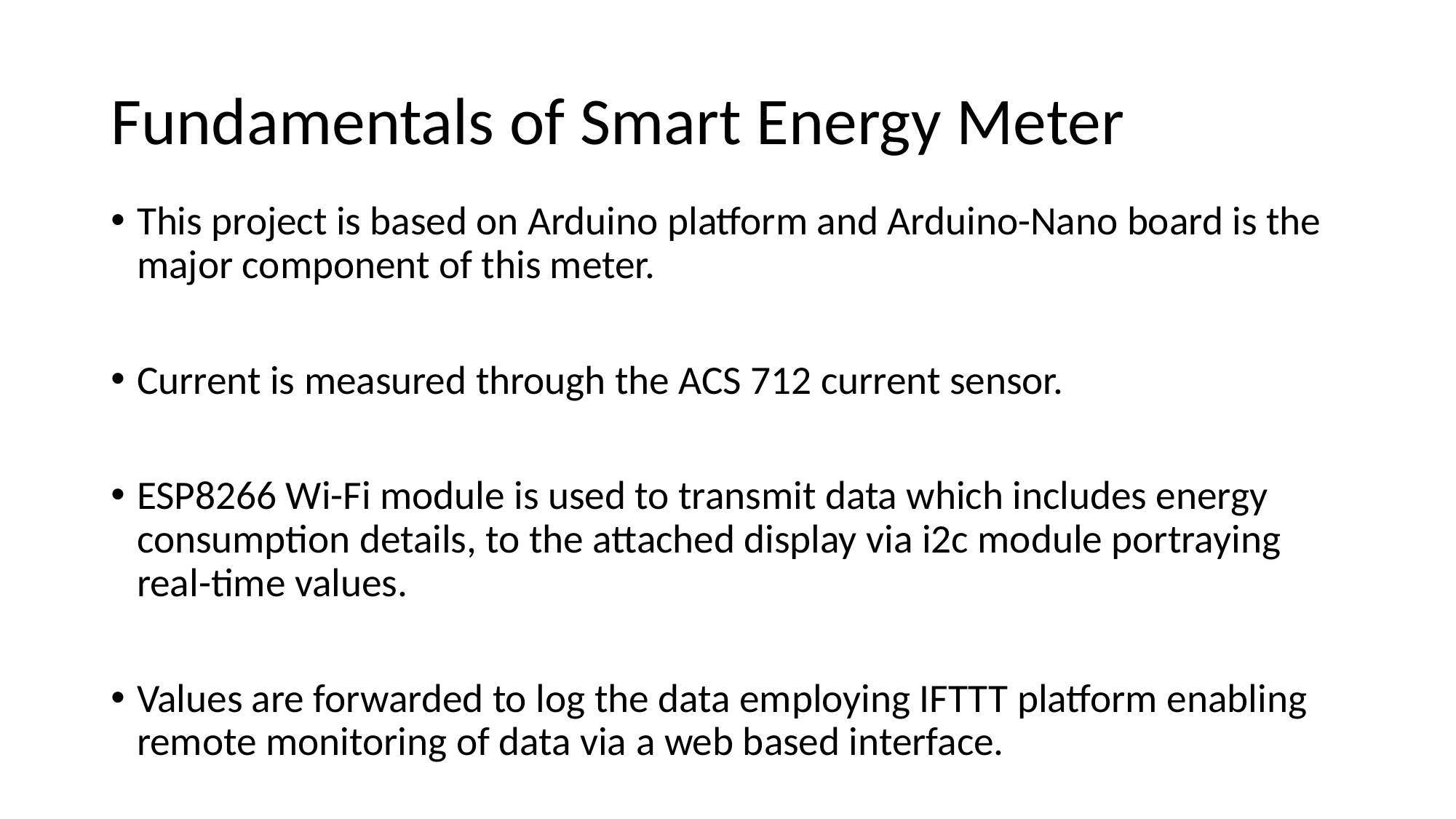

# Fundamentals of Smart Energy Meter
This project is based on Arduino platform and Arduino-Nano board is the major component of this meter.

Current is measured through the ACS 712 current sensor.

ESP8266 Wi-Fi module is used to transmit data which includes energy consumption details, to the attached display via i2c module portraying real-time values.

Values are forwarded to log the data employing IFTTT platform enabling remote monitoring of data via a web based interface.